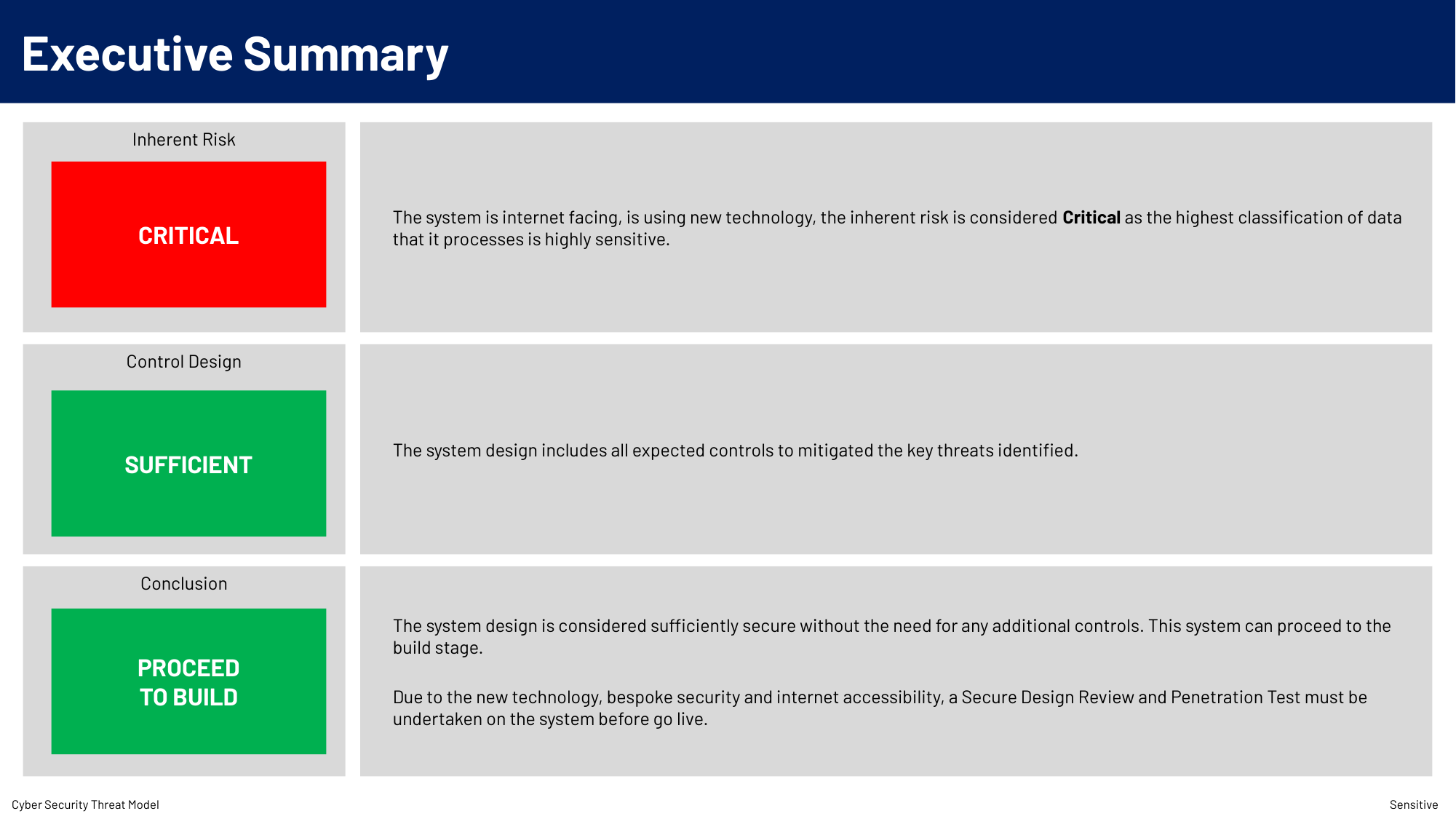

Executive Summary
Inherent Risk
The system is internet facing, is using new technology, the inherent risk is considered Critical as the highest classification of data that it processes is highly sensitive.
CRITICAL
Control Design
The system design includes all expected controls to mitigated the key threats identified.
SUFFICIENT
Conclusion
The system design is considered sufficiently secure without the need for any additional controls. This system can proceed to the build stage.
Due to the new technology, bespoke security and internet accessibility, a Secure Design Review and Penetration Test must be undertaken on the system before go live.
PROCEED
TO BUILD
Cyber Security Threat Model	Sensitive